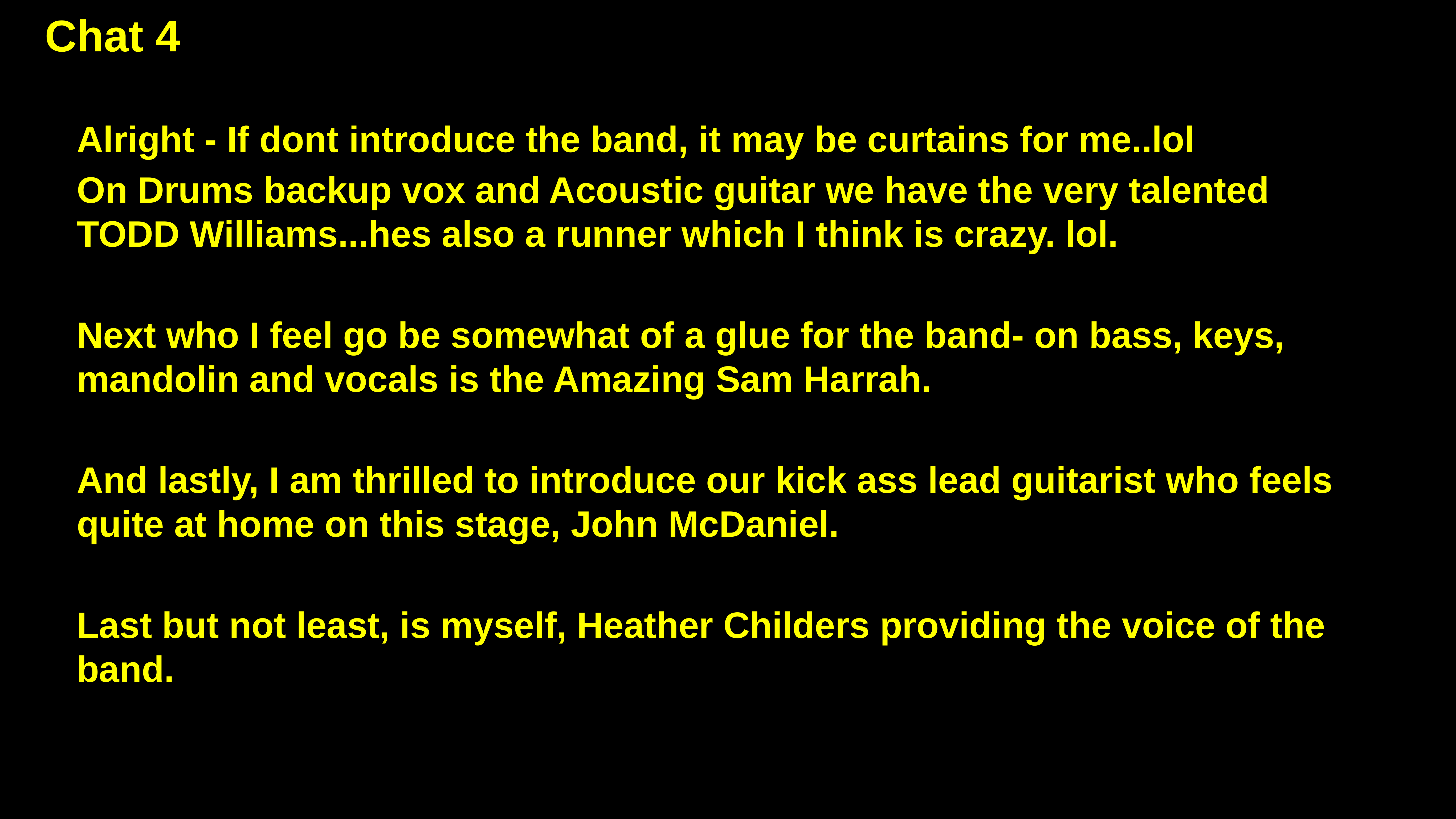

ChaChat 4

Alright - If dont introduce the band, it may be curtains for me..lol
On Drums backup vox and Acoustic guitar we have the very talented TODD Williams...hes also a runner which I think is crazy. lol.

Next who I feel go be somewhat of a glue for the band- on bass, keys, mandolin and vocals is the Amazing Sam Harrah.

And lastly, I am thrilled to introduce our kick ass lead guitarist who feels quite at home on this stage, John McDaniel.

Last but not least, is myself, Heather Childers providing the voice of the band.